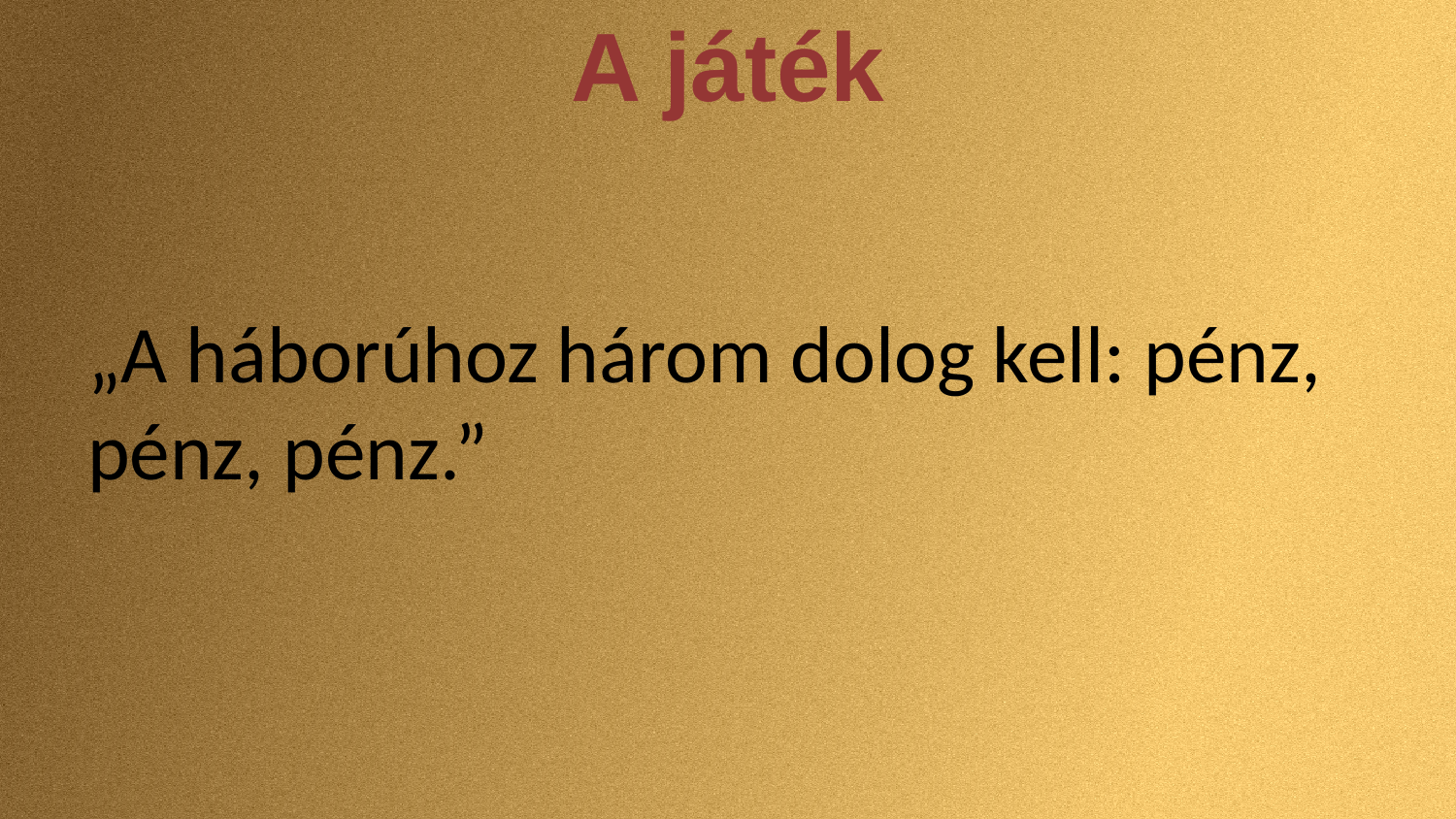

A játék
„A háborúhoz három dolog kell: pénz, pénz, pénz.”